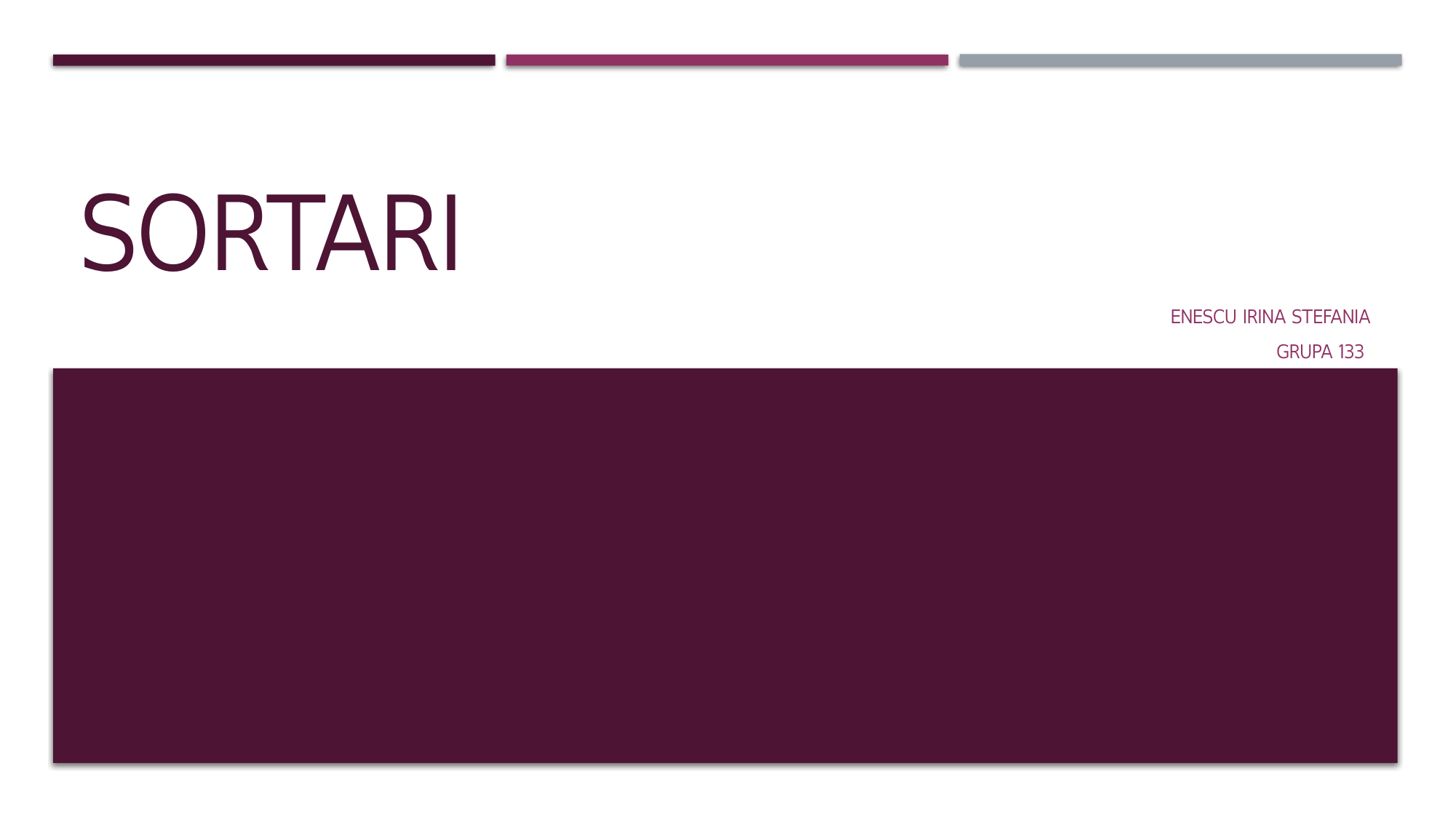

# SORTARI
Enescu Irina Stefania
Grupa 133